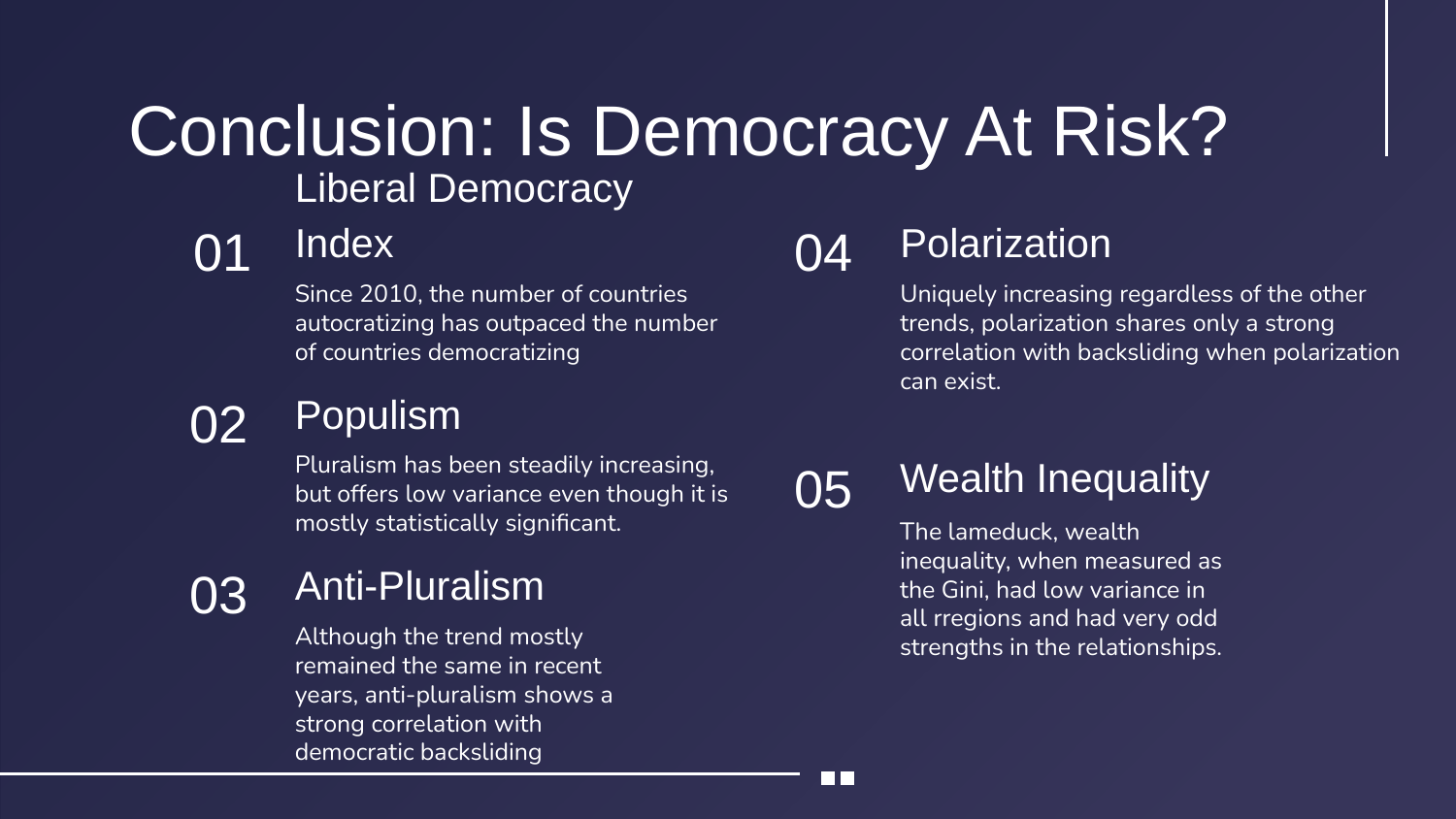

# Conclusion: Is Democracy At Risk?
01
04
Liberal Democracy Index
Polarization
Since 2010, the number of countries autocratizing has outpaced the number of countries democratizing
Uniquely increasing regardless of the other trends, polarization shares only a strong correlation with backsliding when polarization can exist.
02
Populism
Pluralism has been steadily increasing, but offers low variance even though it is mostly statistically significant.
Wealth Inequality
05
The lameduck, wealth inequality, when measured as the Gini, had low variance in all rregions and had very odd strengths in the relationships.
03
Anti-Pluralism
Although the trend mostly remained the same in recent years, anti-pluralism shows a strong correlation with democratic backsliding